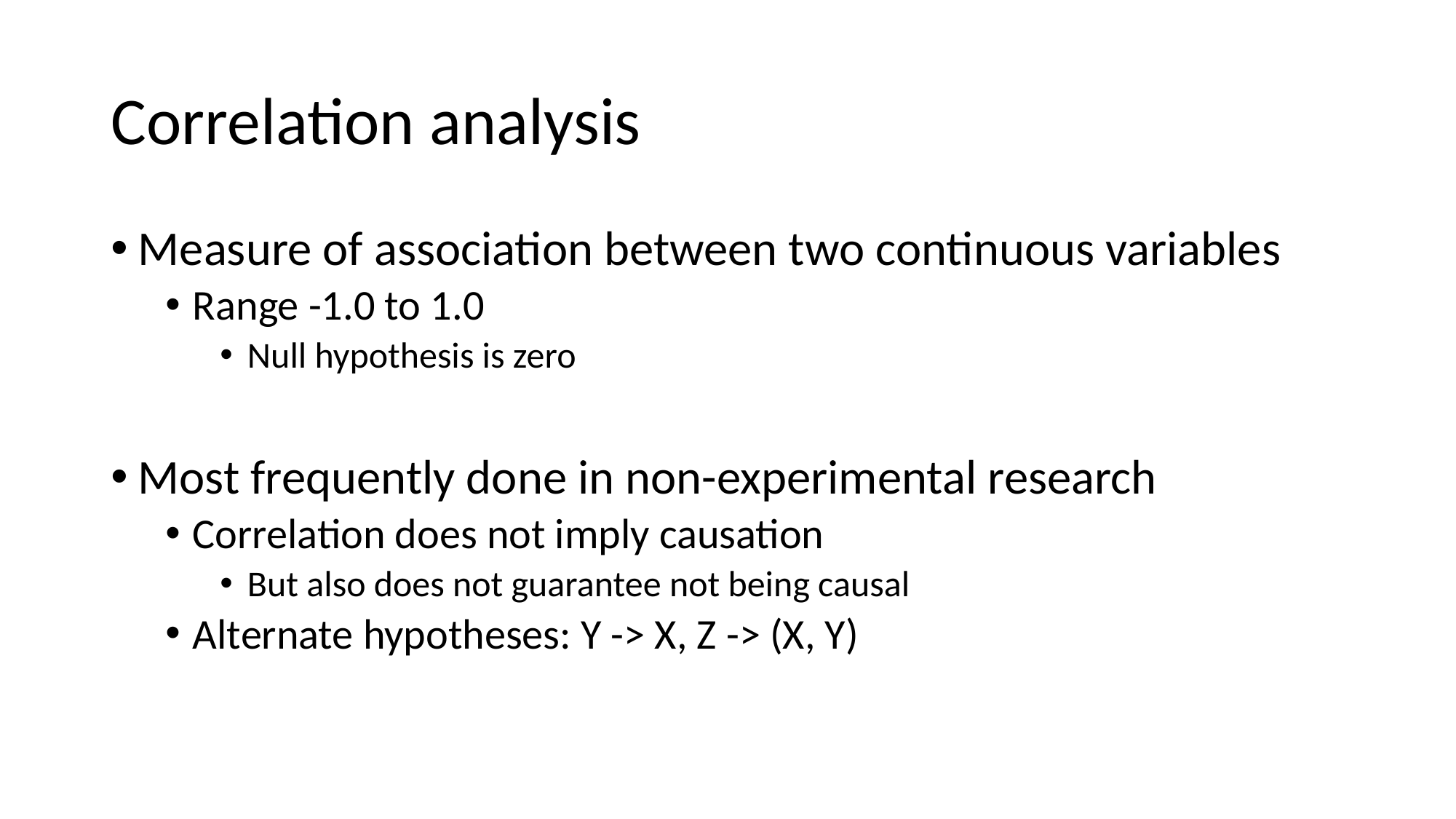

# Correlation analysis
Measure of association between two continuous variables
Range -1.0 to 1.0
Null hypothesis is zero

Most frequently done in non-experimental research
Correlation does not imply causation
But also does not guarantee not being causal
Alternate hypotheses: Y -> X, Z -> (X, Y)